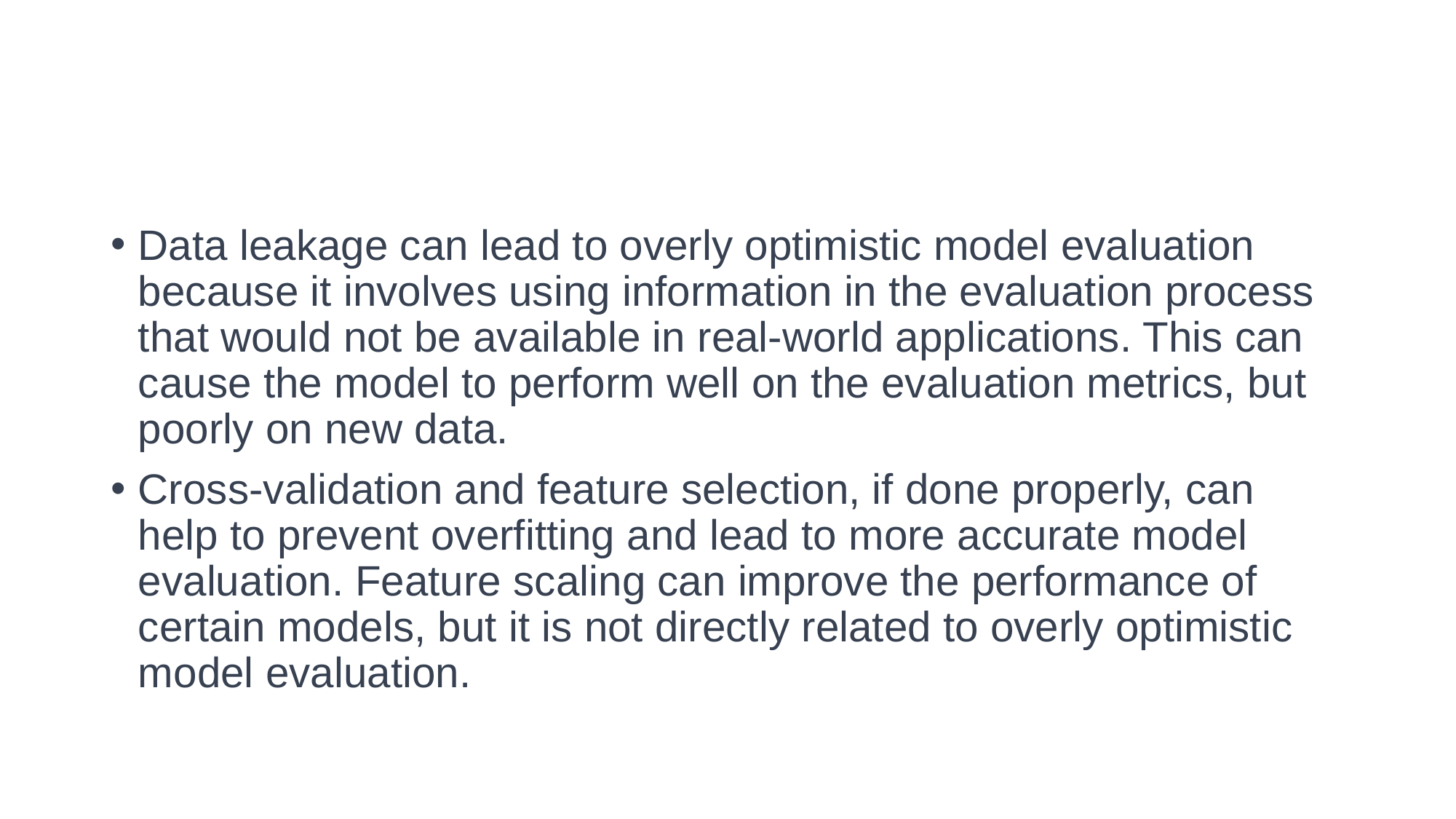

Data leakage can lead to overly optimistic model evaluation because it involves using information in the evaluation process that would not be available in real-world applications. This can cause the model to perform well on the evaluation metrics, but poorly on new data.
Cross-validation and feature selection, if done properly, can help to prevent overfitting and lead to more accurate model evaluation. Feature scaling can improve the performance of certain models, but it is not directly related to overly optimistic model evaluation.